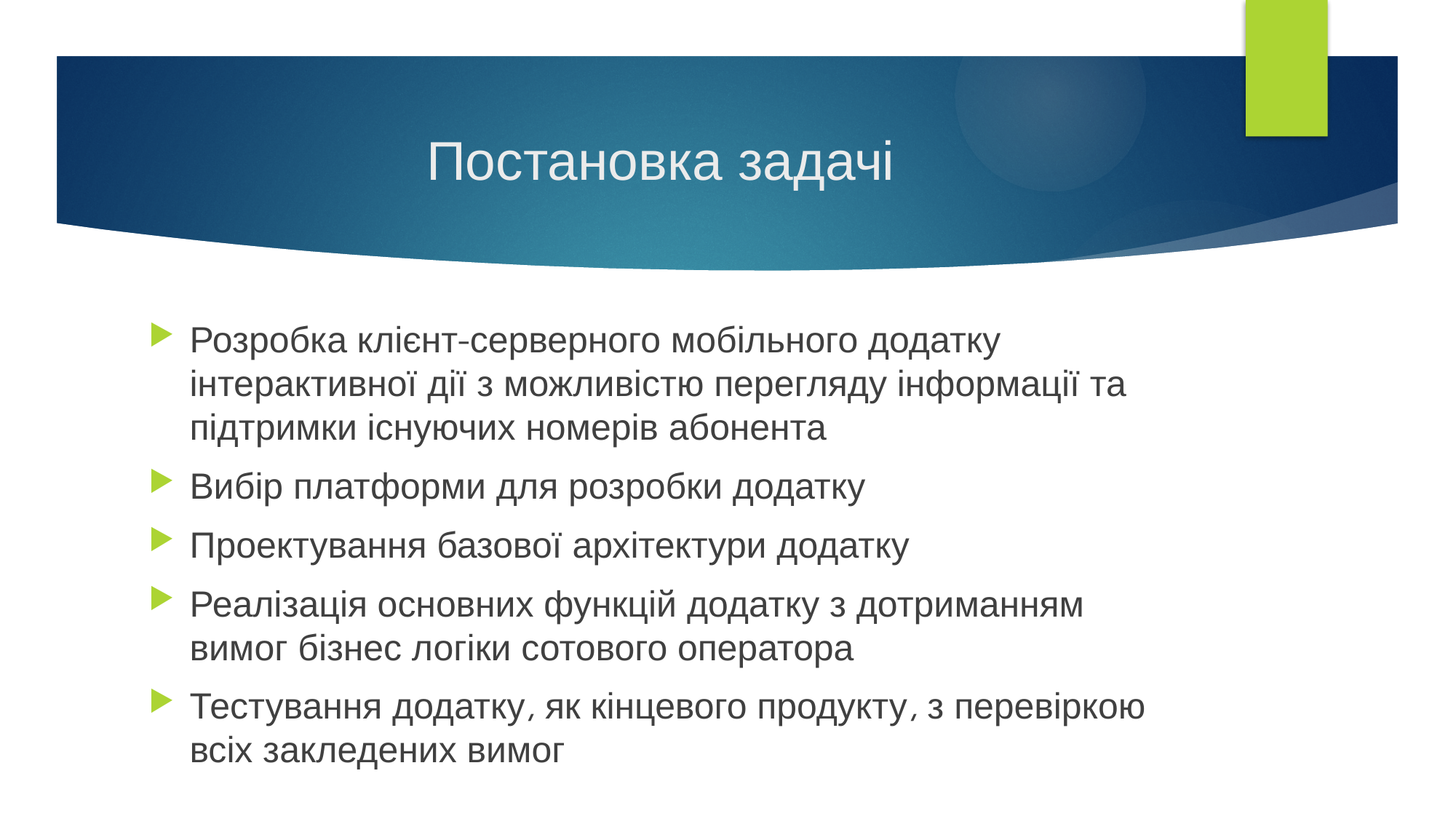

# Постановка задачі
Розробка клієнт-серверного мобільного додатку інтерактивної дії з можливістю перегляду інформації та підтримки існуючих номерів абонента
Вибір платформи для розробки додатку
Проектування базової архітектури додатку
Реалізація основних функцій додатку з дотриманням вимог бізнес логіки сотового оператора
Тестування додатку, як кінцевого продукту, з перевіркою всіх закледених вимог